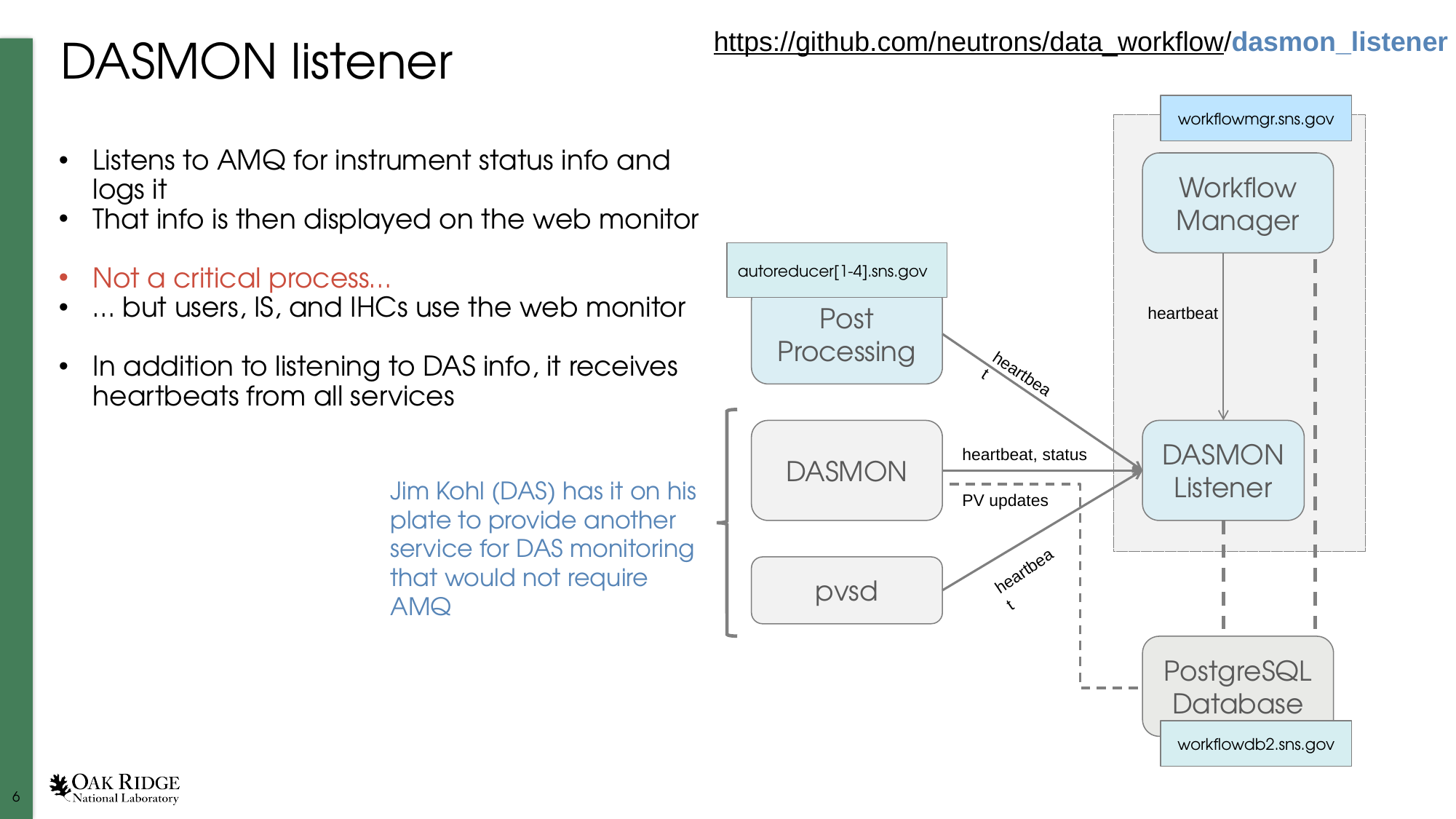

https://github.com/neutrons/data_workflow/dasmon_listener
# DASMON listener
workflowmgr.sns.gov

Listens to AMQ for instrument status info and logs it
That info is then displayed on the web monitor

Not a critical process…
… but users, IS, and IHCs use the web monitor

In addition to listening to DAS info, it receives heartbeats from all services

Workflow Manager
autoreducer[1-4].sns.gov
Post Processing
heartbeat
heartbeat

DASMON
DASMON Listener
heartbeat, status
Jim Kohl (DAS) has it on his plate to provide another service for DAS monitoring that would not require AMQ
PV updates
heartbeat
pvsd
PostgreSQL Database
workflowdb2.sns.gov